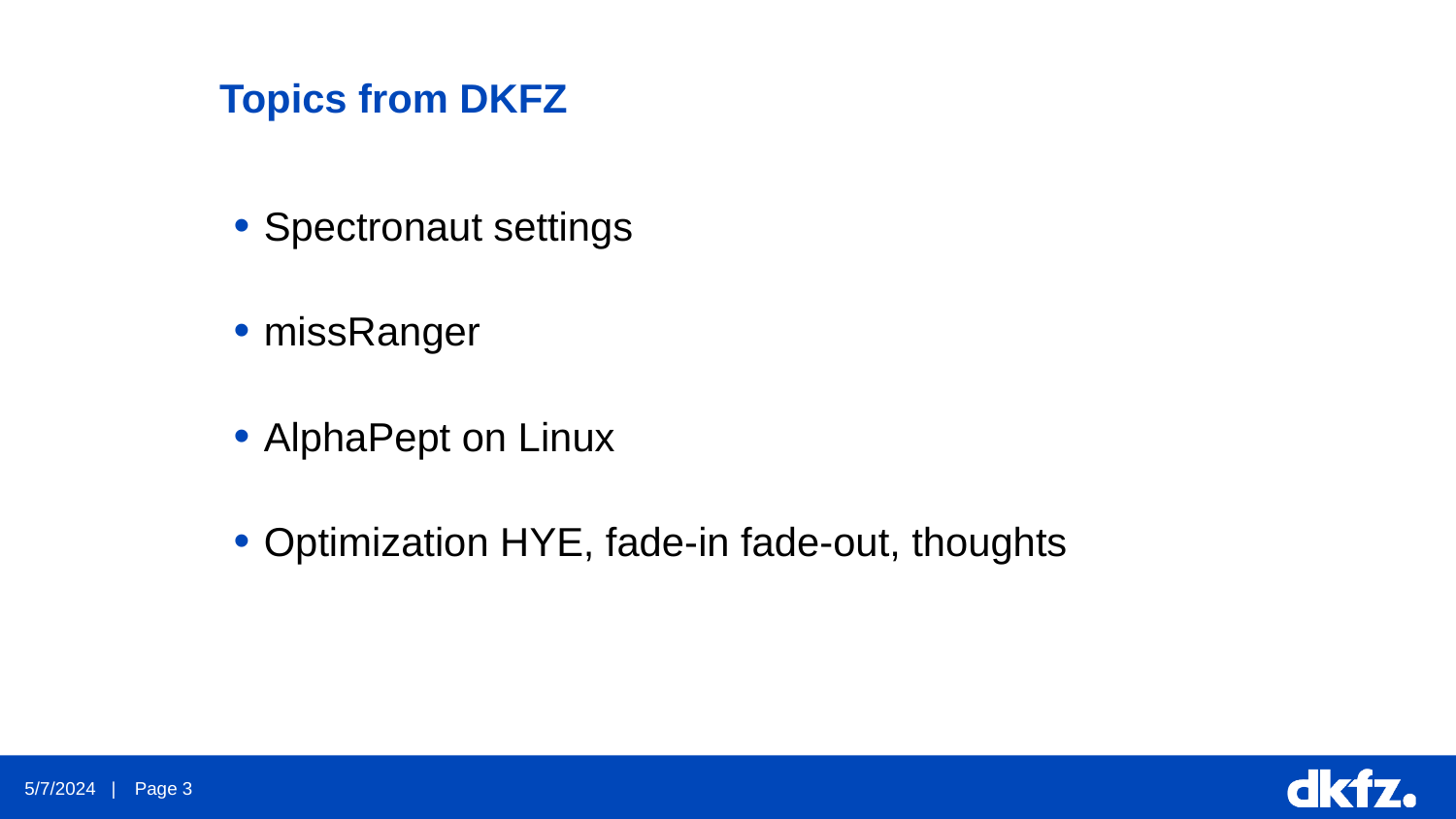

Topics from DKFZ
Spectronaut settings
missRanger
AlphaPept on Linux
Optimization HYE, fade-in fade-out, thoughts